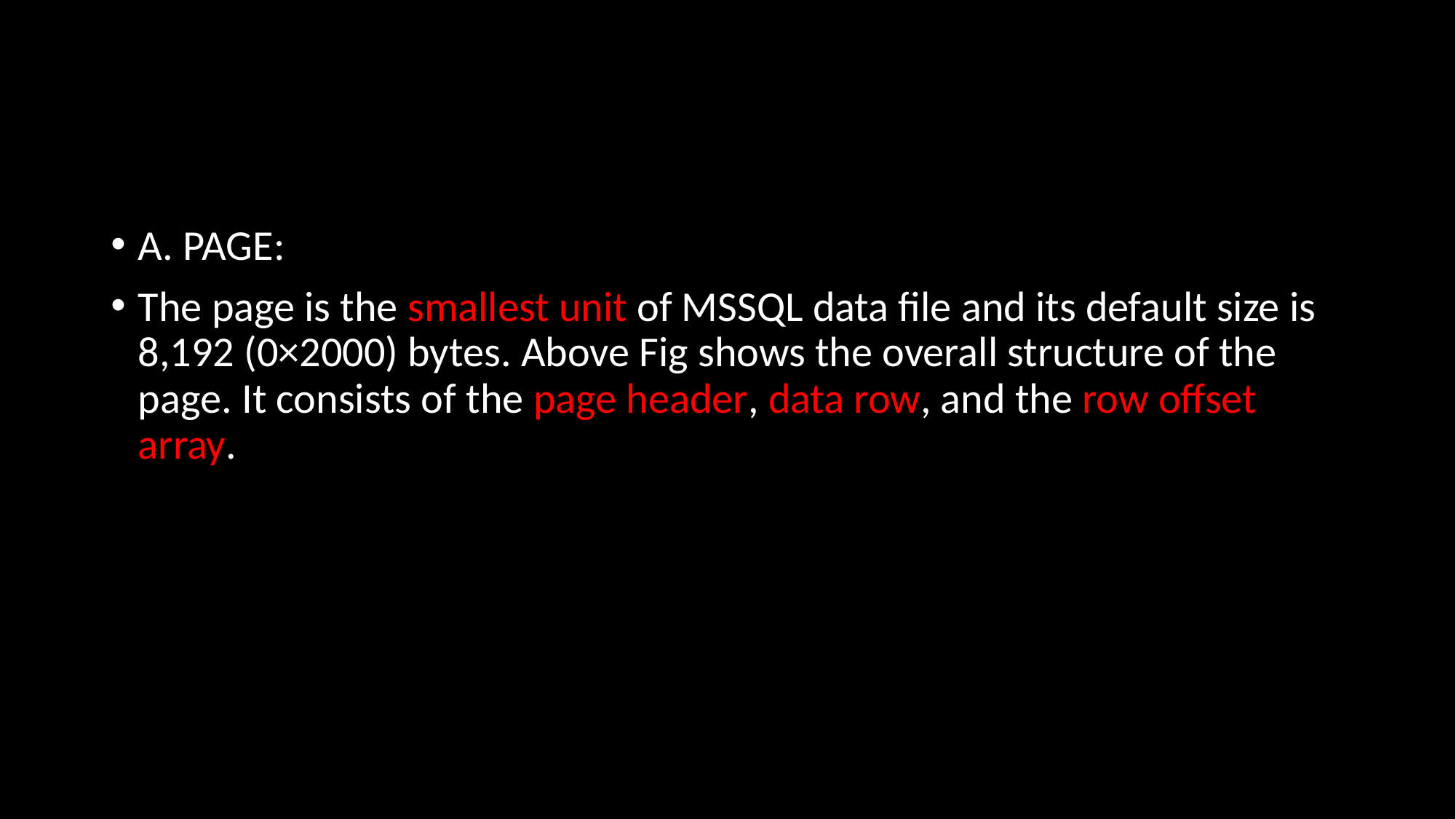

A. PAGE:
The page is the smallest unit of MSSQL data file and its default size is 8,192 (0×2000) bytes. Above Fig shows the overall structure of the page. It consists of the page header, data row, and the row offset array.